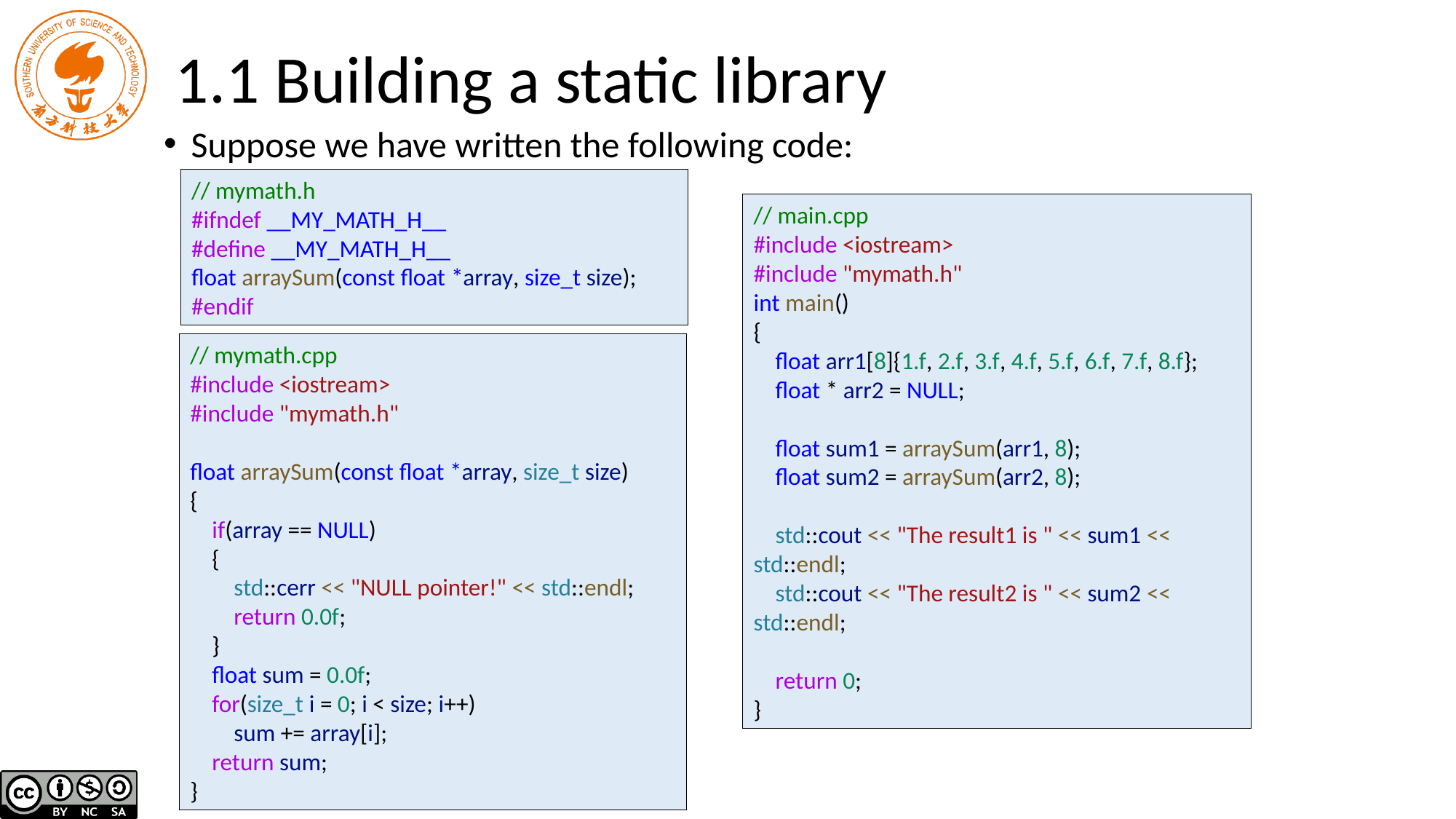

# 1.1 Building a static library
Suppose we have written the following code:
// mymath.h
#ifndef __MY_MATH_H__
#define __MY_MATH_H__
float arraySum(const float *array, size_t size);
#endif
// main.cpp
#include <iostream>
#include "mymath.h"
int main()
{
    float arr1[8]{1.f, 2.f, 3.f, 4.f, 5.f, 6.f, 7.f, 8.f};
    float * arr2 = NULL;
    float sum1 = arraySum(arr1, 8);
    float sum2 = arraySum(arr2, 8);
    std::cout << "The result1 is " << sum1 << std::endl;
    std::cout << "The result2 is " << sum2 << std::endl;
    return 0;
}
// mymath.cpp
#include <iostream>
#include "mymath.h"
float arraySum(const float *array, size_t size)
{
    if(array == NULL)
    {
        std::cerr << "NULL pointer!" << std::endl;
        return 0.0f;
    }
    float sum = 0.0f;
    for(size_t i = 0; i < size; i++)
        sum += array[i];
    return sum;
}
5